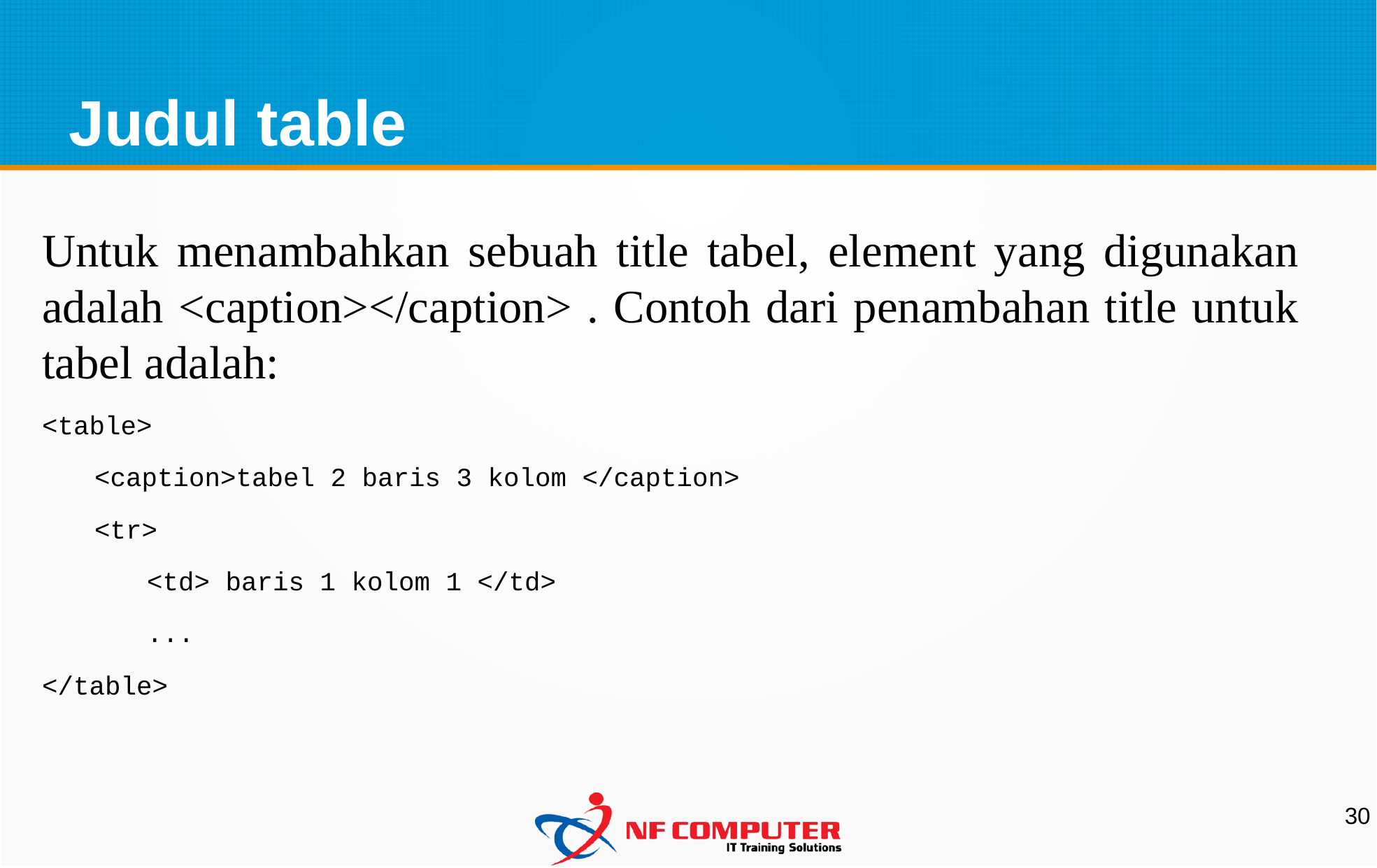

Judul table
Untuk menambahkan sebuah title tabel, element yang digunakan adalah <caption></caption> . Contoh dari penambahan title untuk tabel adalah:
<table>
<caption>tabel 2 baris 3 kolom </caption>
<tr>
<td> baris 1 kolom 1 </td>
...
</table>
30